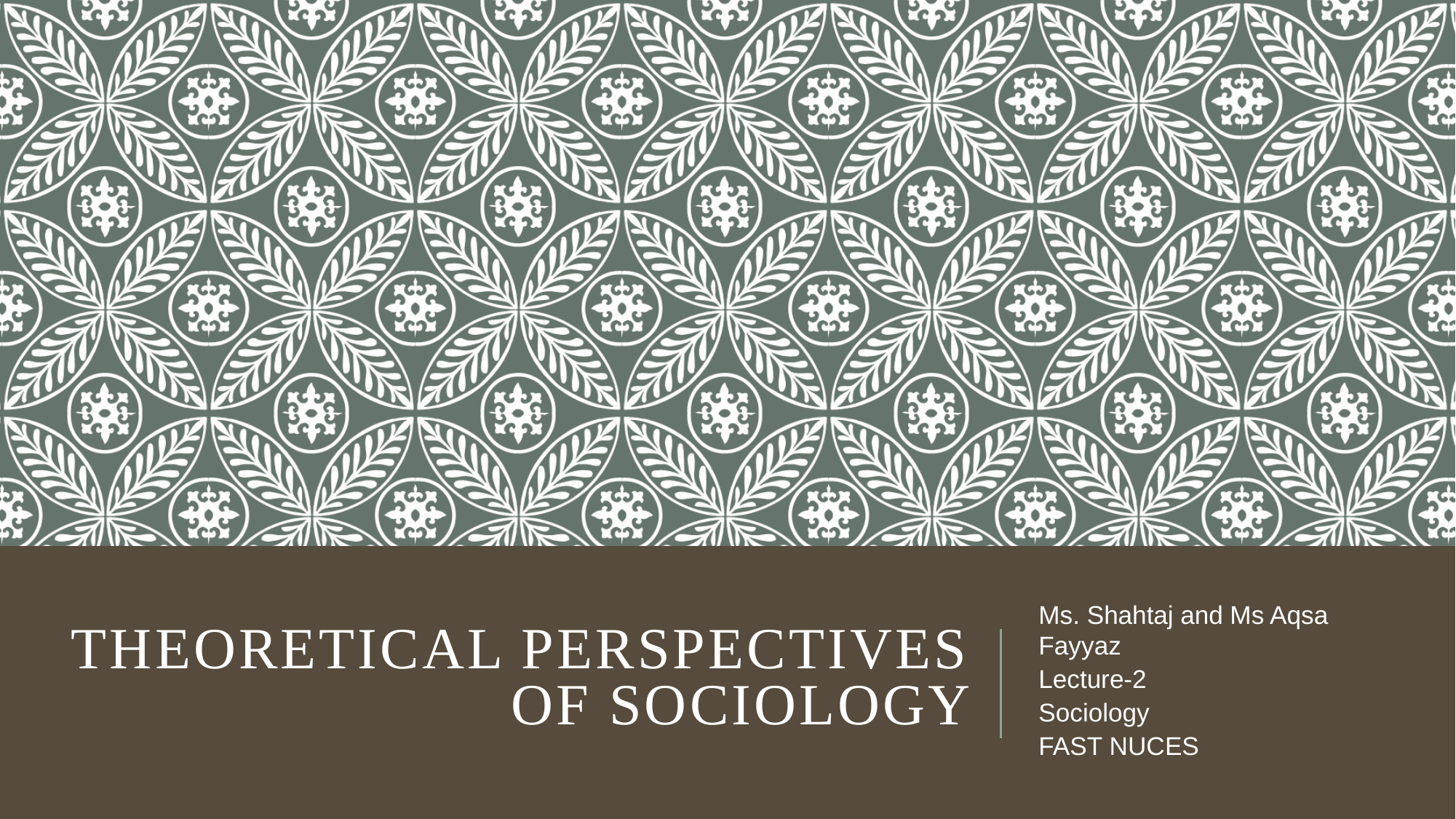

# Theoretical perspectives of sociology
Ms. Shahtaj and Ms Aqsa Fayyaz
Lecture-2
Sociology
FAST NUCES